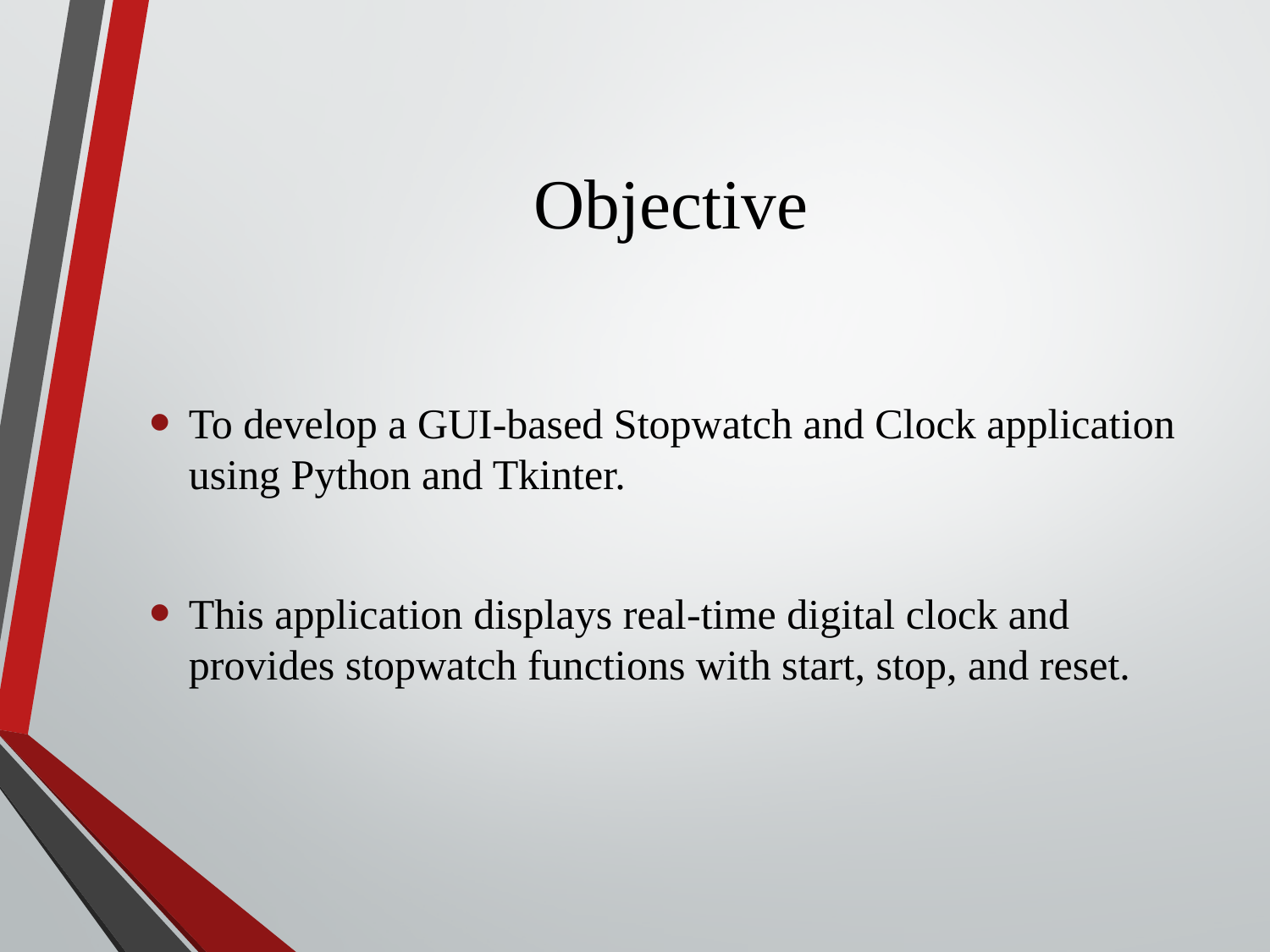

# Objective
To develop a GUI-based Stopwatch and Clock application using Python and Tkinter.

This application displays real-time digital clock and provides stopwatch functions with start, stop, and reset.